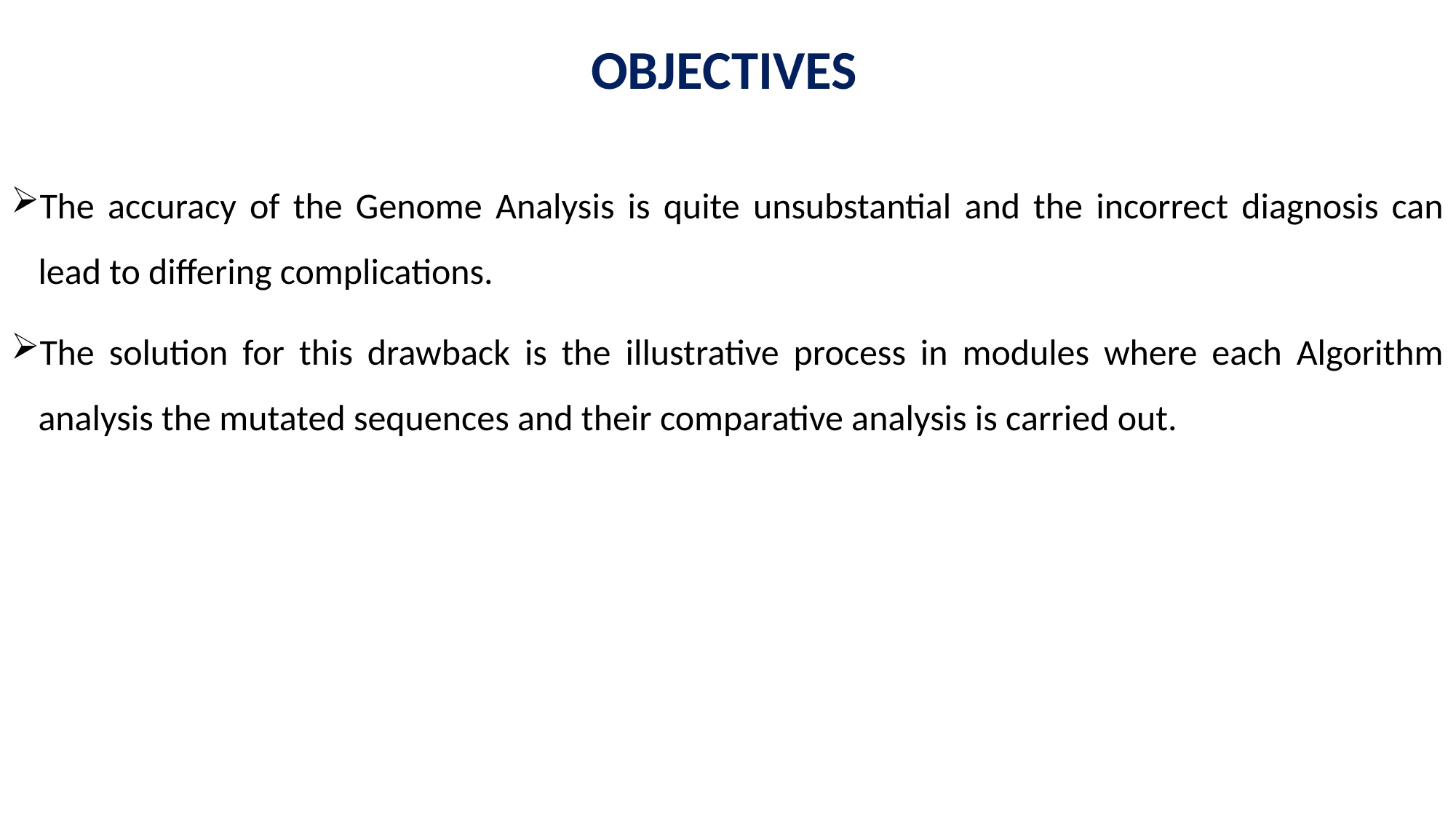

# OBJECTIVES
The accuracy of the Genome Analysis is quite unsubstantial and the incorrect diagnosis can lead to differing complications.
The solution for this drawback is the illustrative process in modules where each Algorithm analysis the mutated sequences and their comparative analysis is carried out.